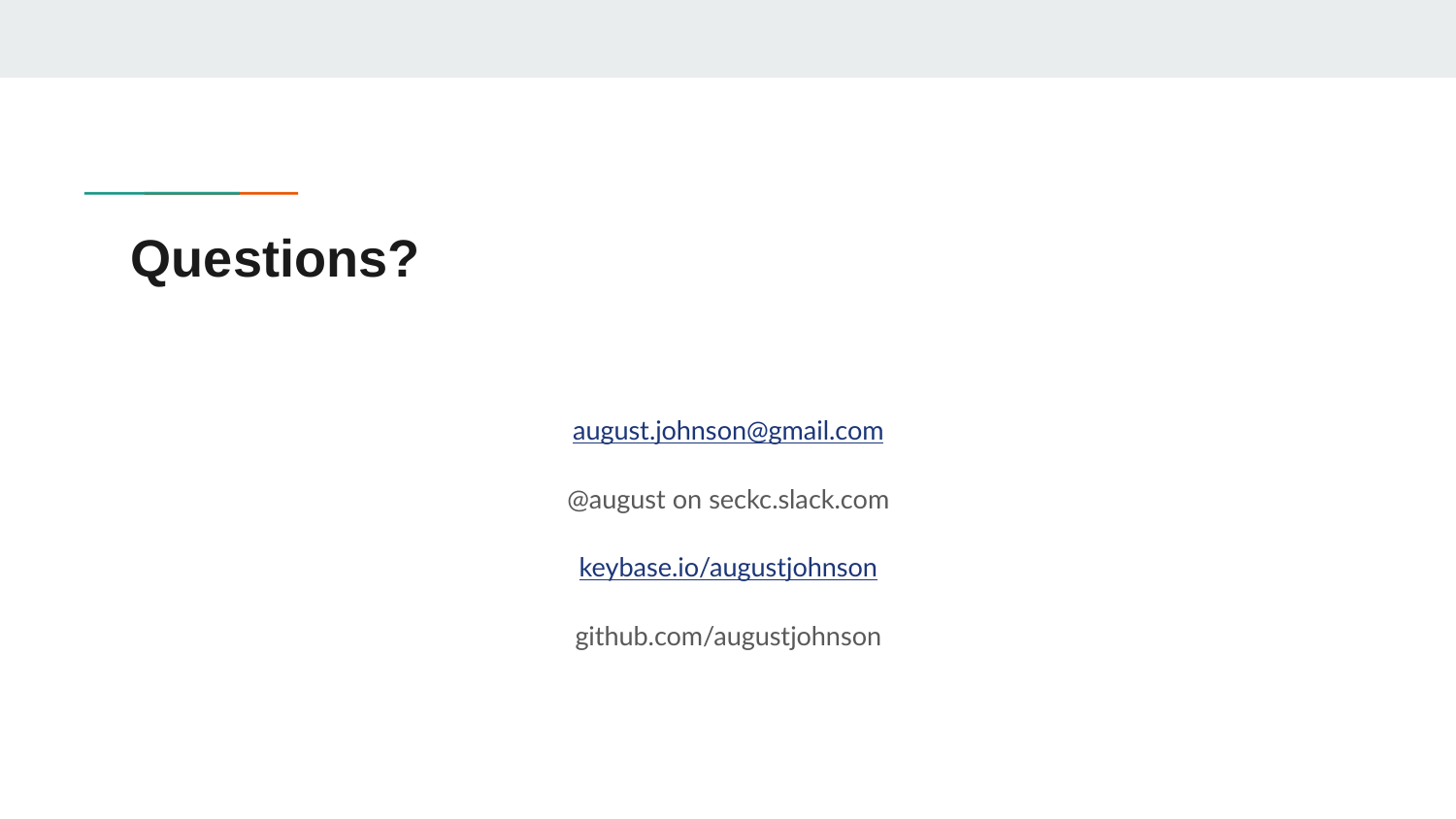

# Questions?

august.johnson@gmail.com
@august on seckc.slack.com
keybase.io/augustjohnson
github.com/augustjohnson